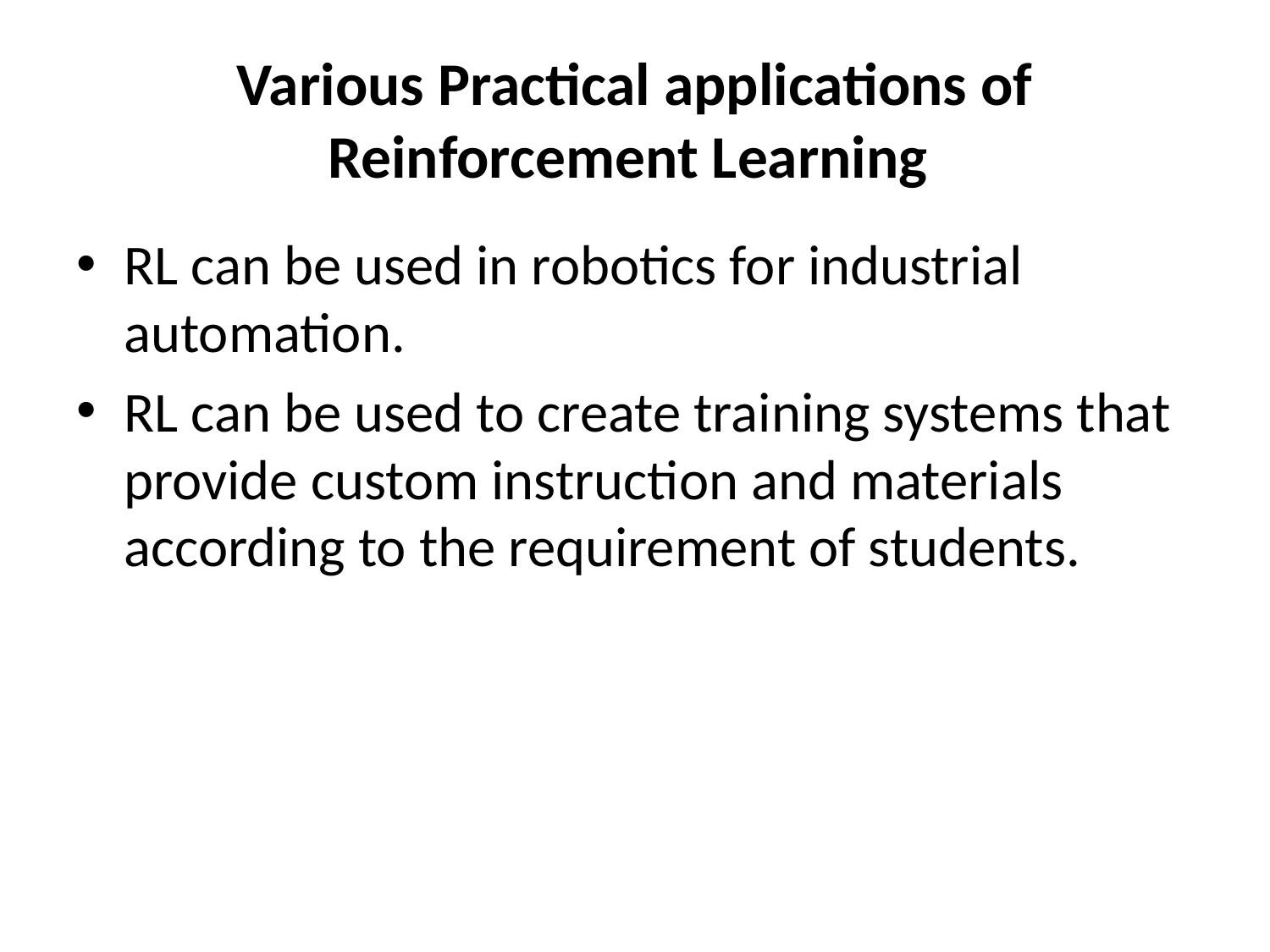

# Various Practical applications of Reinforcement Learning
RL can be used in robotics for industrial automation.
RL can be used to create training systems that provide custom instruction and materials according to the requirement of students.